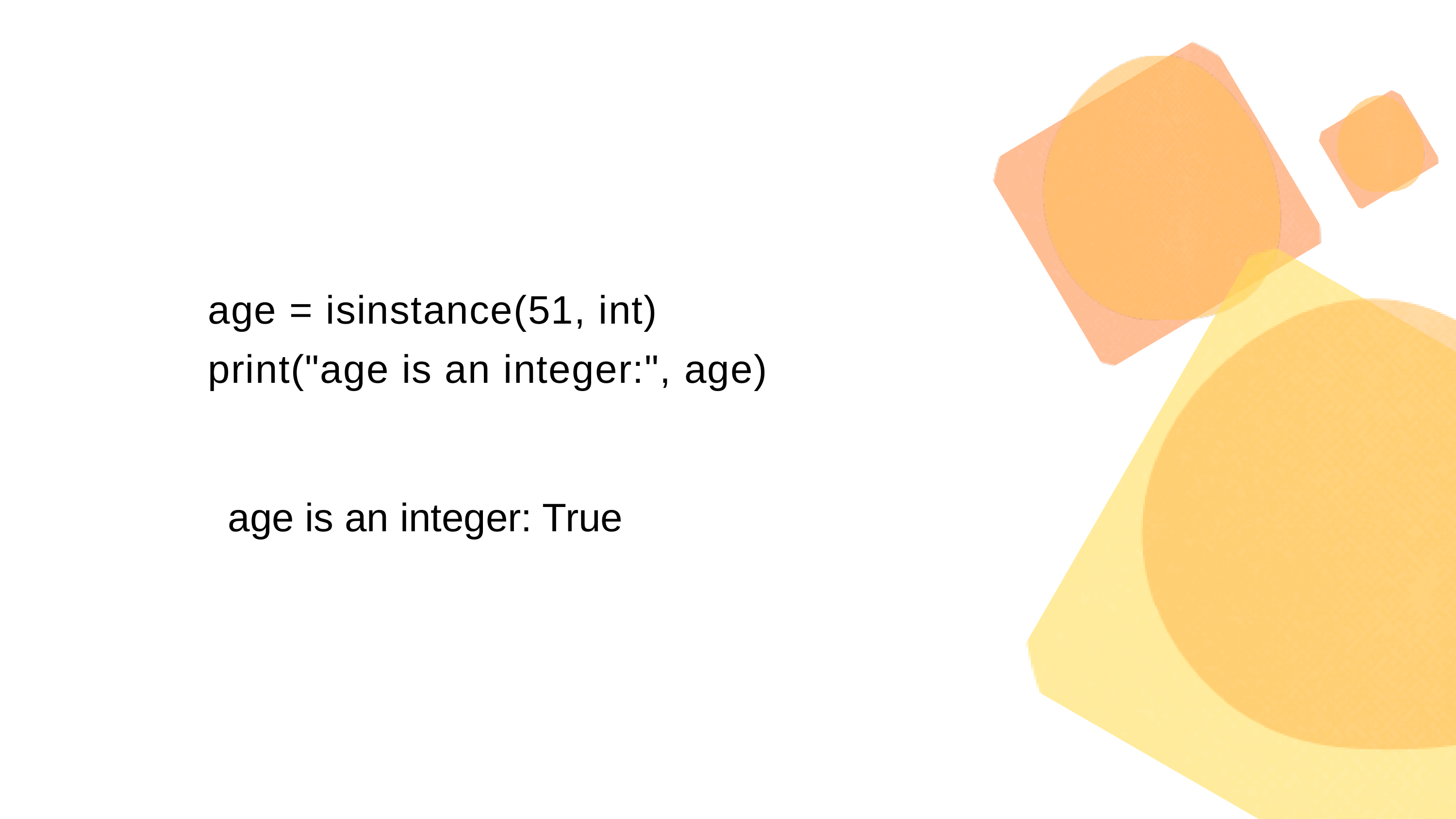

age = isinstance(51, int)
print("age is an integer:", age)

age is an integer: True